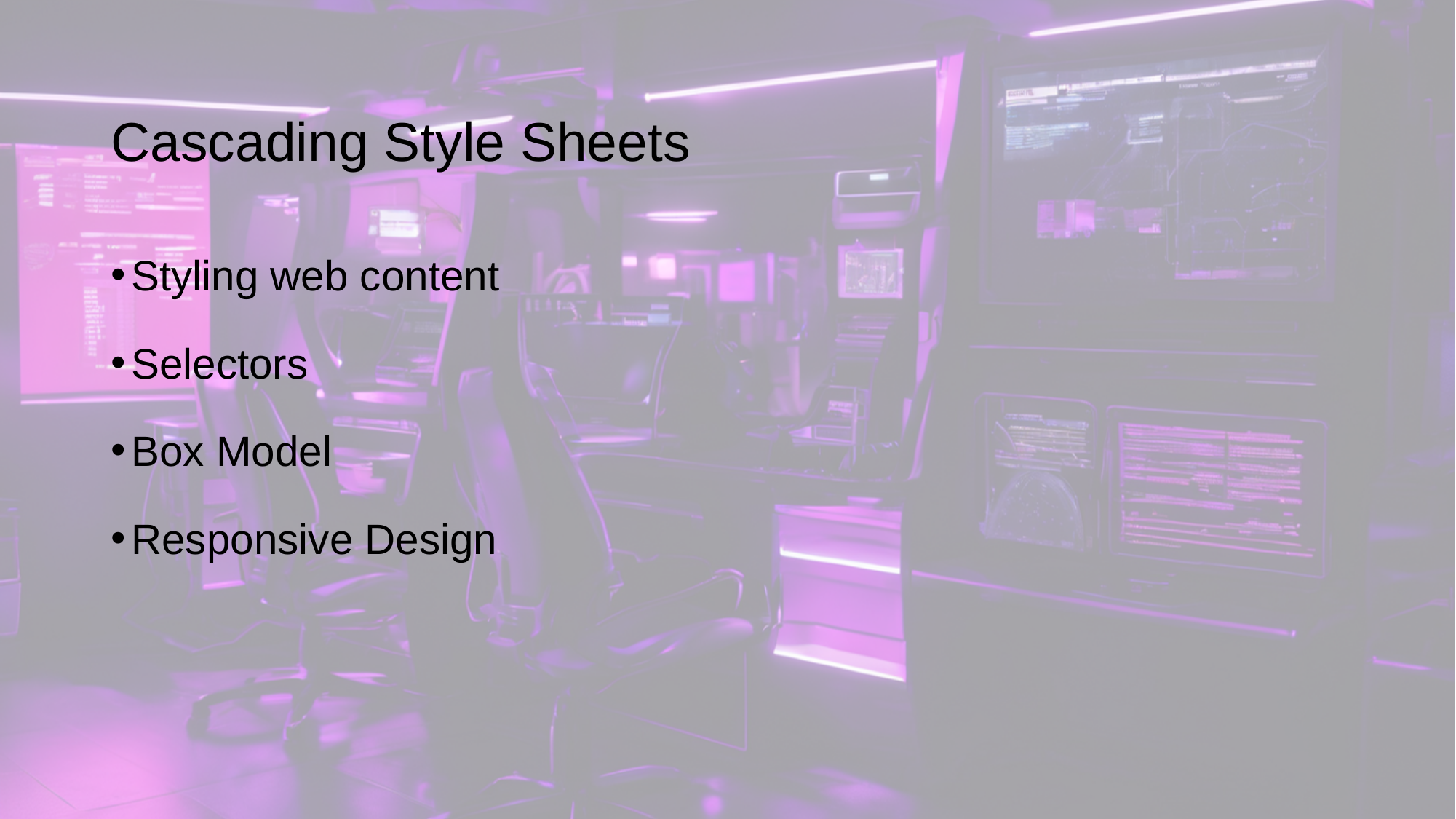

# Cascading Style Sheets
Styling web content
Selectors
Box Model
Responsive Design